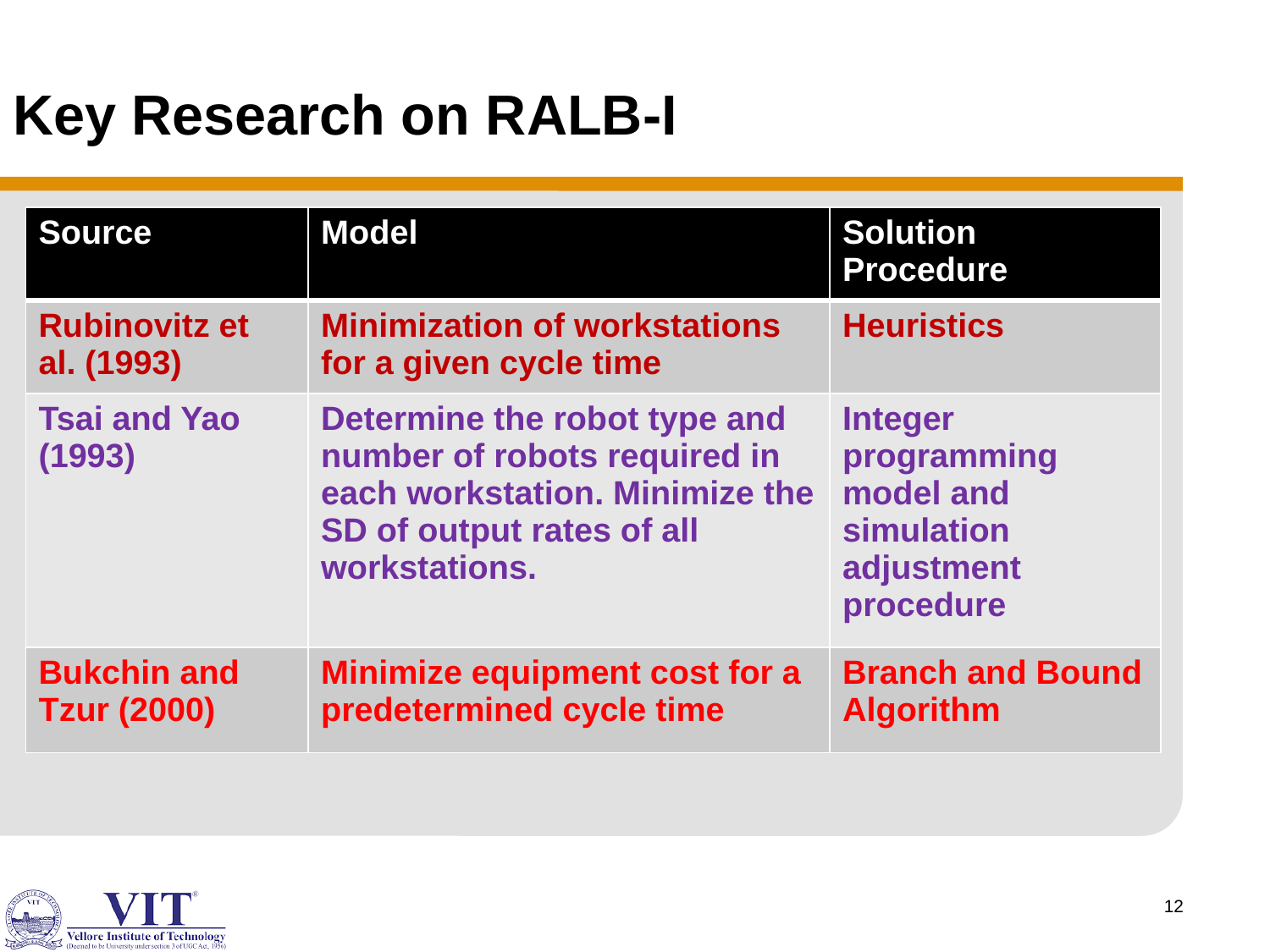

# Key Research on RALB-I
| Source | Model | Solution Procedure |
| --- | --- | --- |
| Rubinovitz et al. (1993) | Minimization of workstations for a given cycle time | Heuristics |
| Tsai and Yao (1993) | Determine the robot type and number of robots required in each workstation. Minimize the SD of output rates of all workstations. | Integer programming model and simulation adjustment procedure |
| Bukchin and Tzur (2000) | Minimize equipment cost for a predetermined cycle time | Branch and Bound Algorithm |